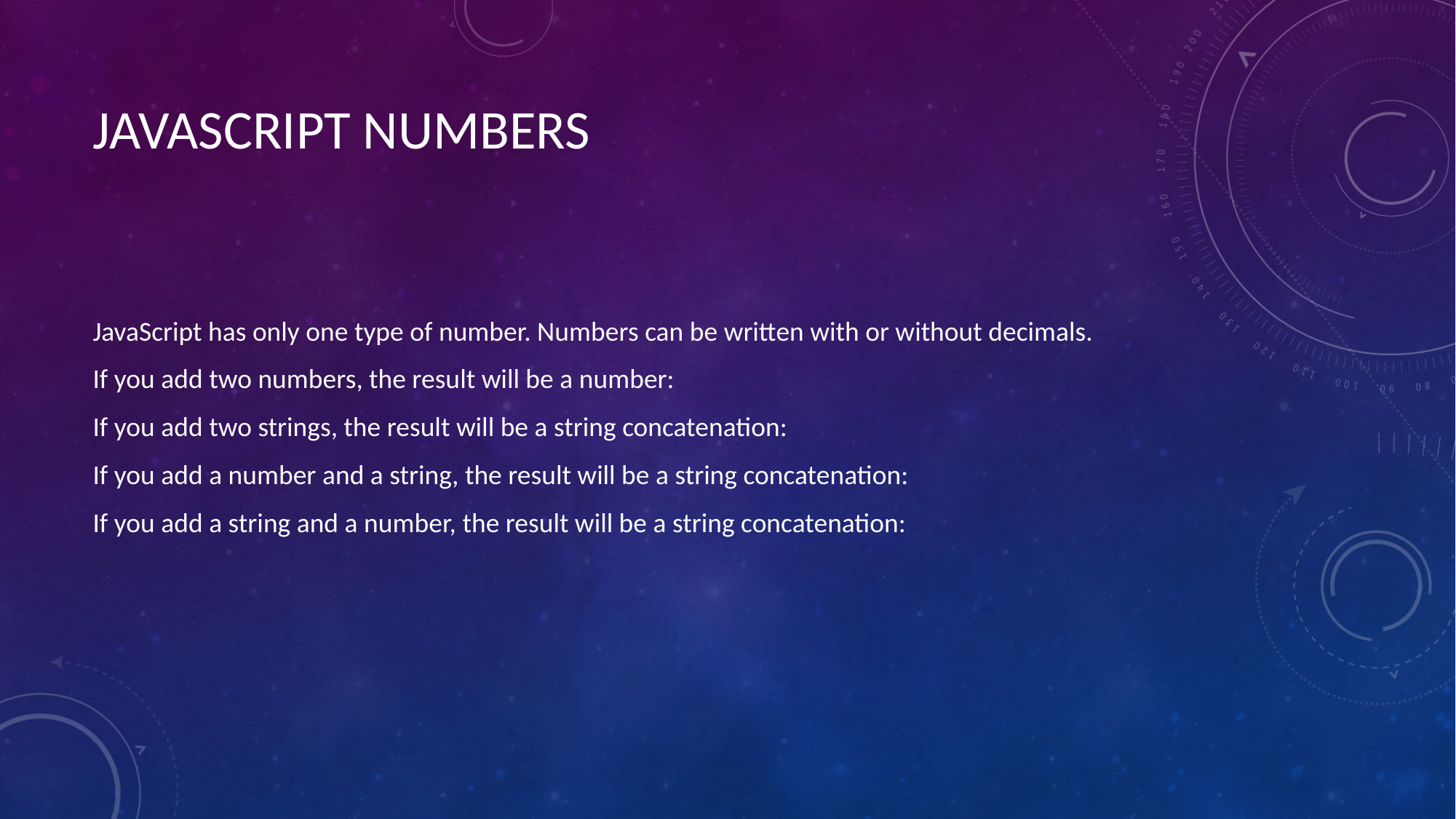

# JavaScript Numbers
JavaScript has only one type of number. Numbers can be written with or without decimals.
If you add two numbers, the result will be a number:
If you add two strings, the result will be a string concatenation:
If you add a number and a string, the result will be a string concatenation:
If you add a string and a number, the result will be a string concatenation: